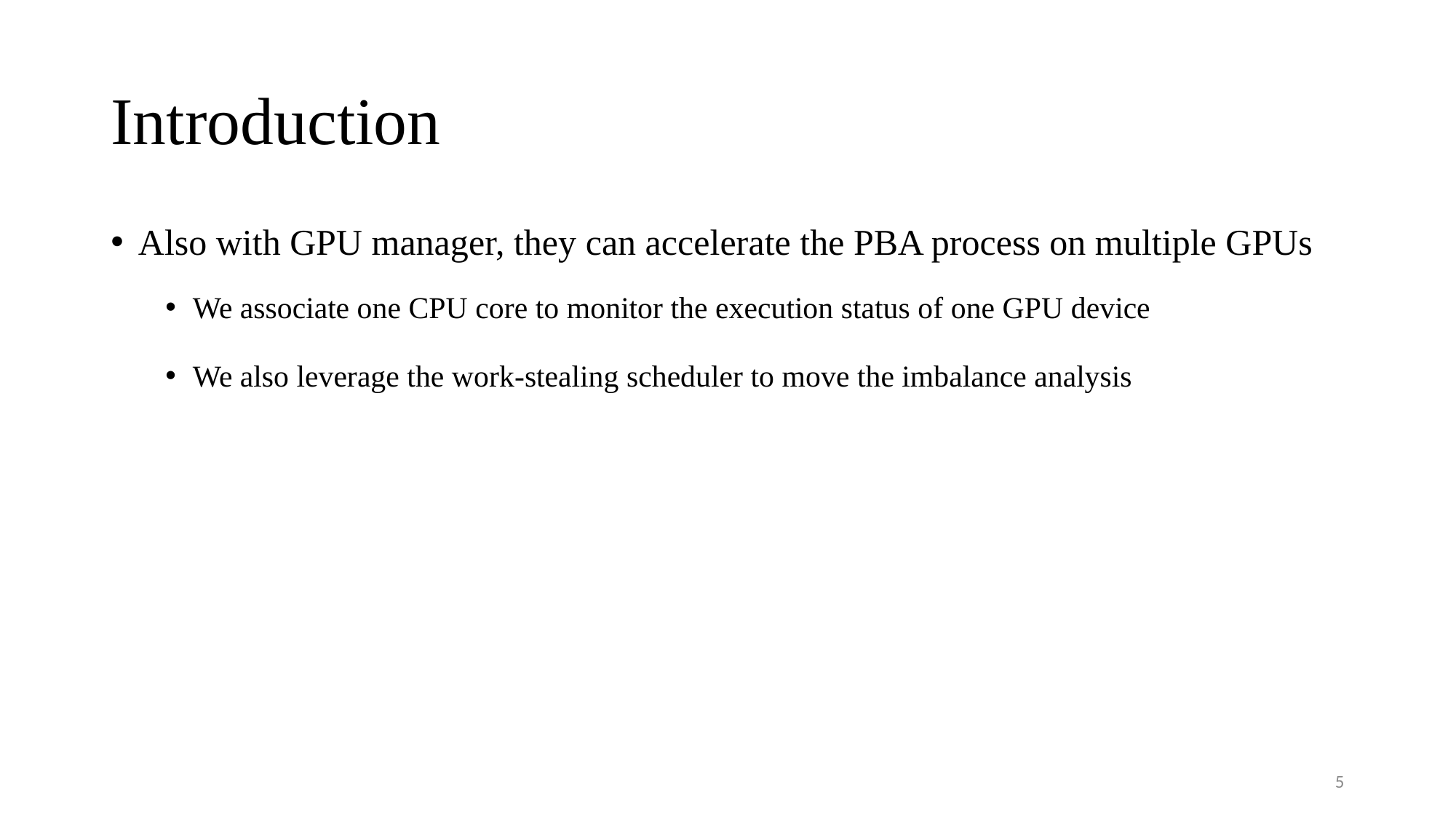

# Introduction
Also with GPU manager, they can accelerate the PBA process on multiple GPUs

We associate one CPU core to monitor the execution status of one GPU device

We also leverage the work-stealing scheduler to move the imbalance analysis

5